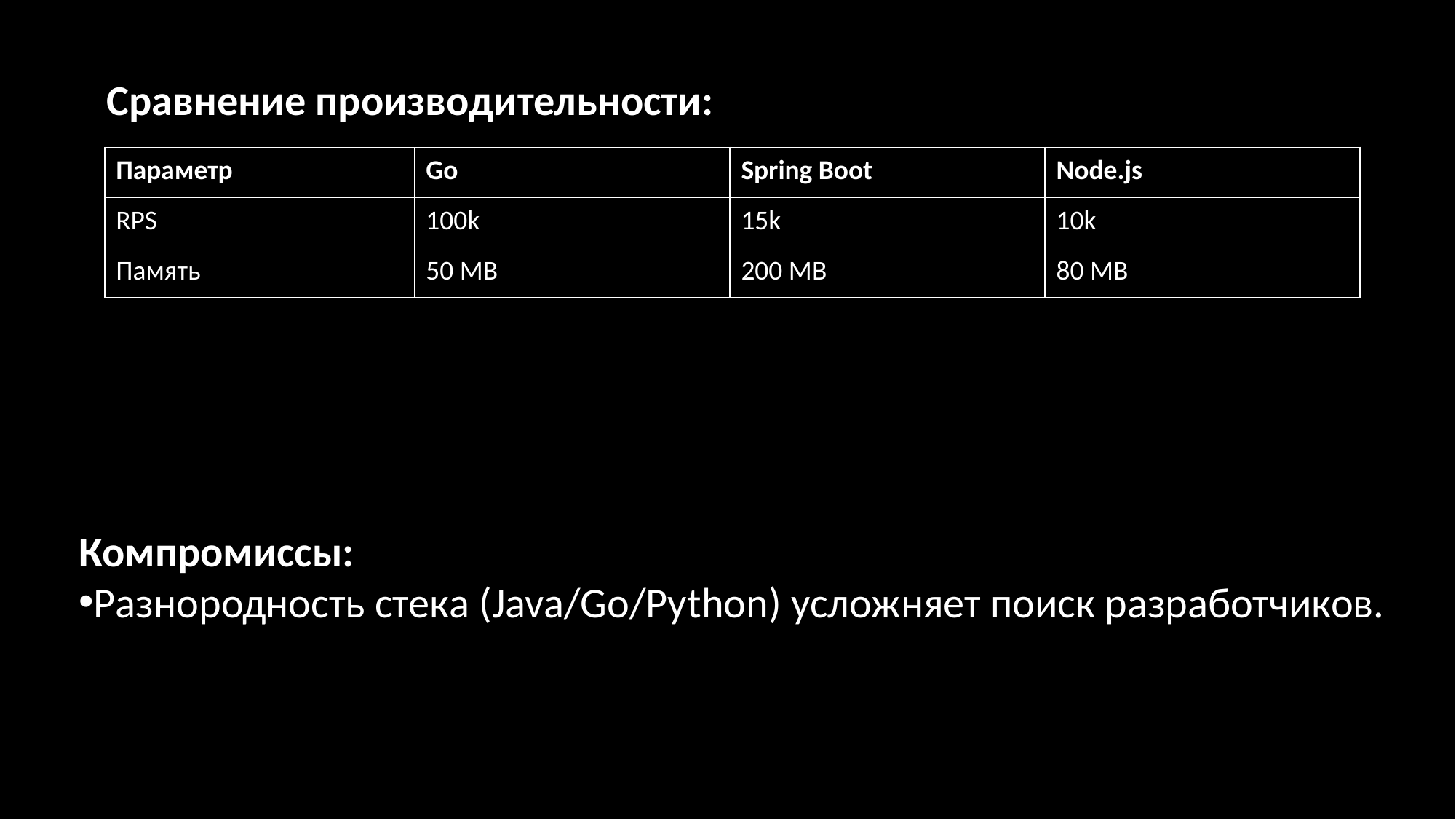

Сравнение производительности:
| Параметр | Go | Spring Boot | Node.js |
| --- | --- | --- | --- |
| RPS | 100k | 15k | 10k |
| Память | 50 MB | 200 MB | 80 MB |
Компромиссы:
Разнородность стека (Java/Go/Python) усложняет поиск разработчиков.